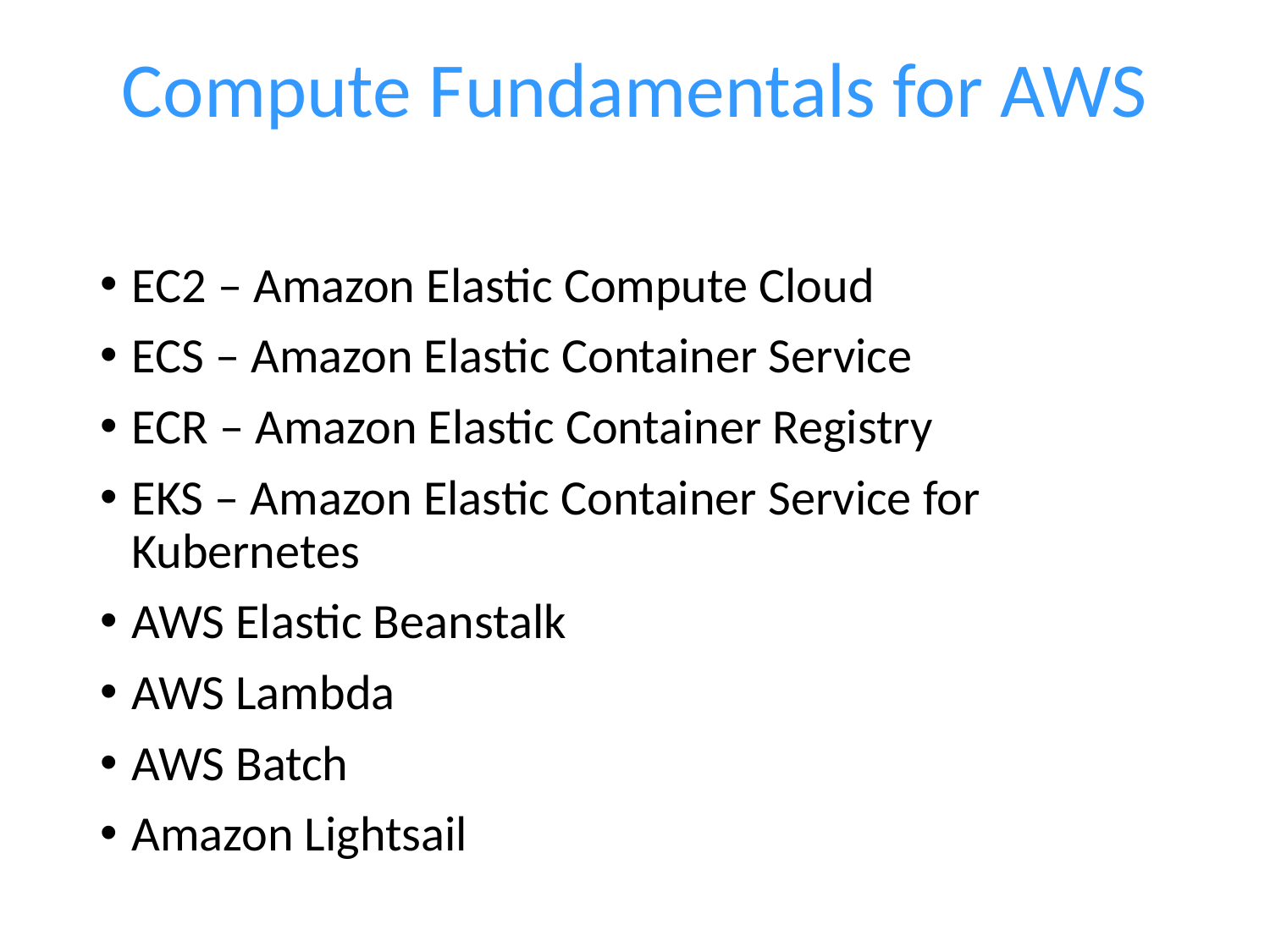

# Compute Fundamentals for AWS
EC2 – Amazon Elastic Compute Cloud
ECS – Amazon Elastic Container Service
ECR – Amazon Elastic Container Registry
EKS – Amazon Elastic Container Service for Kubernetes
AWS Elastic Beanstalk
AWS Lambda
AWS Batch
Amazon Lightsail